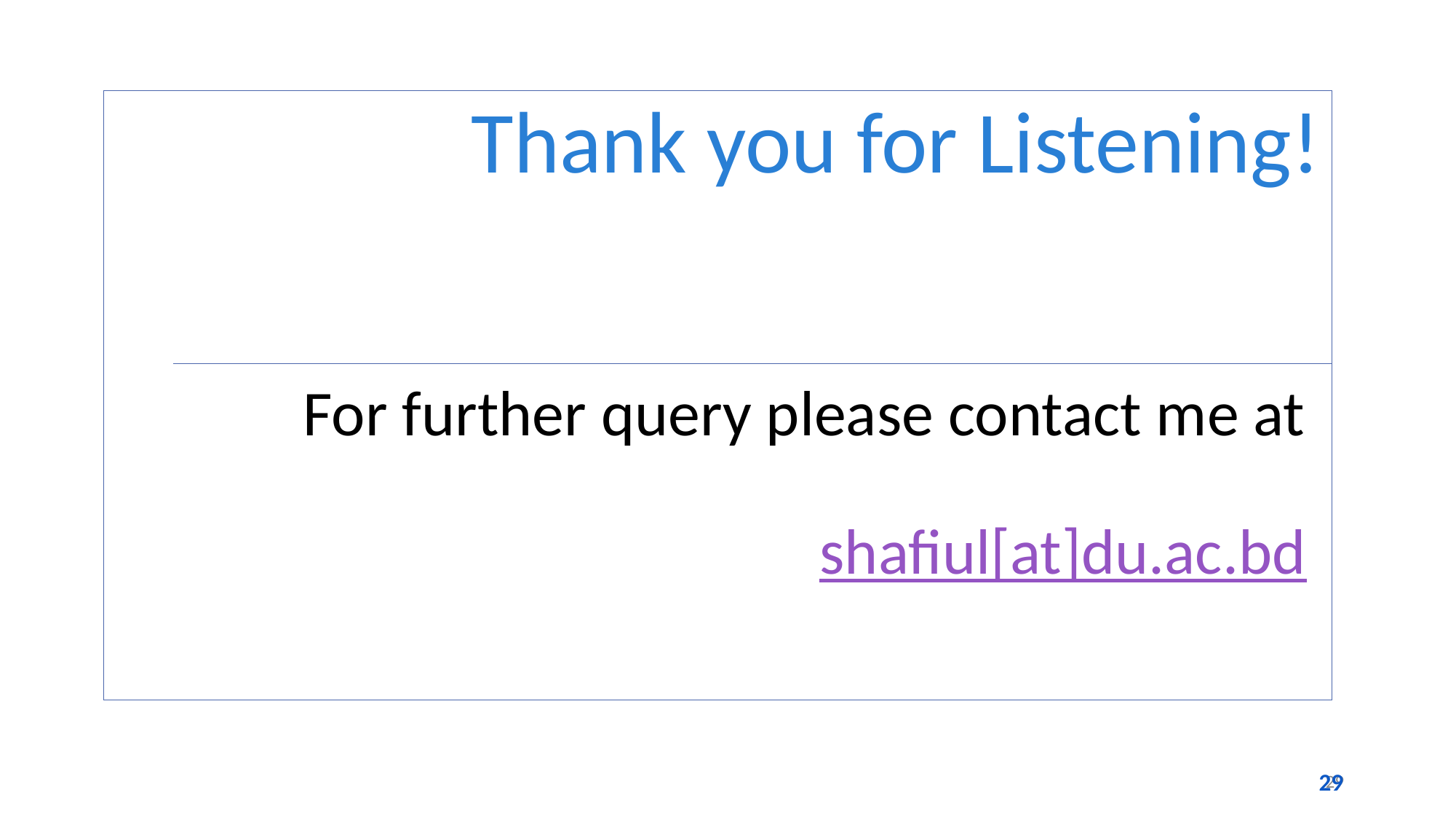

Thank you for Listening!
For further query please contact me at
shafiul[at]du.ac.bd
29
29